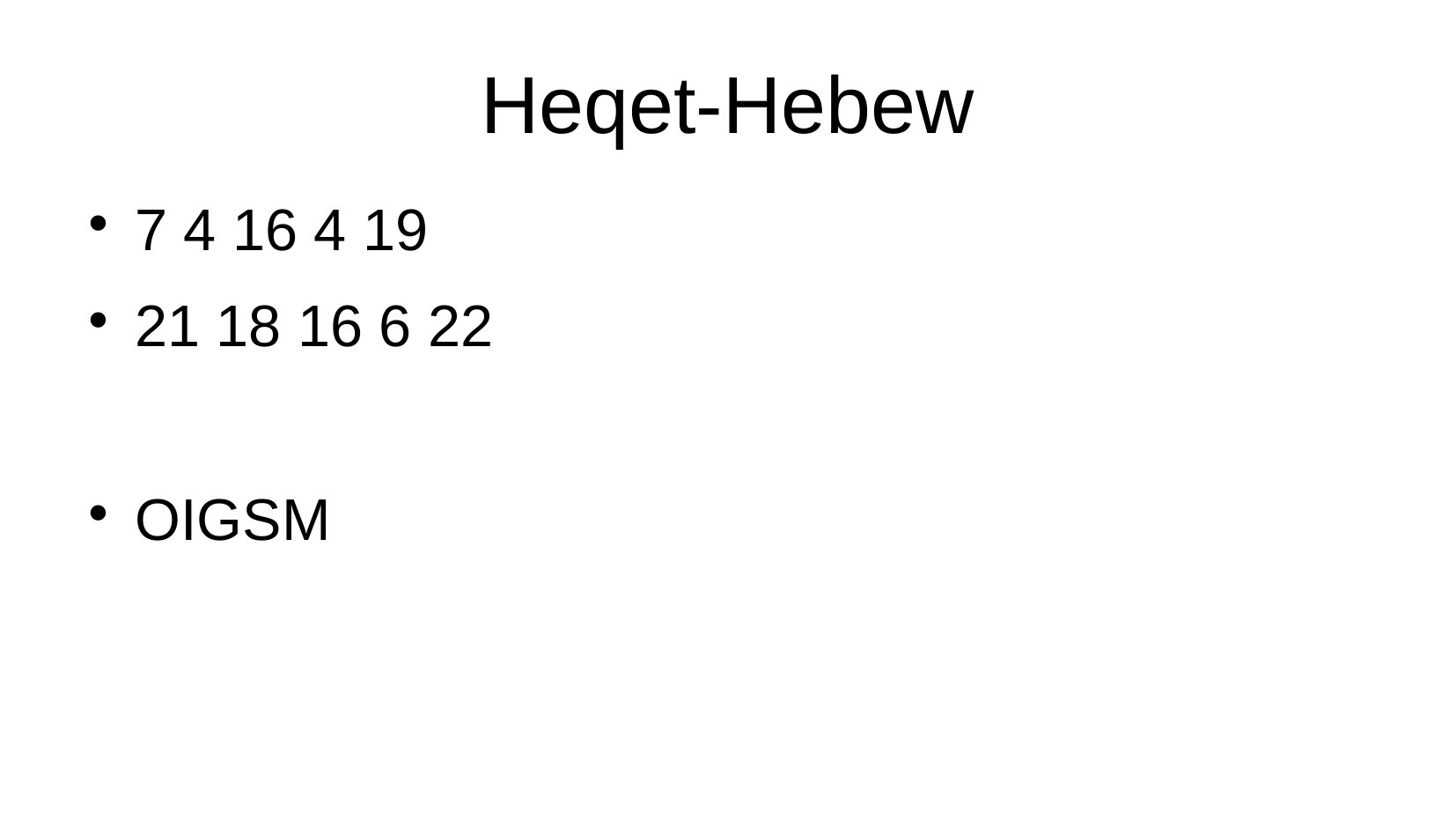

Heqet-Hebew
7 4 16 4 19
21 18 16 6 22

OIGSM